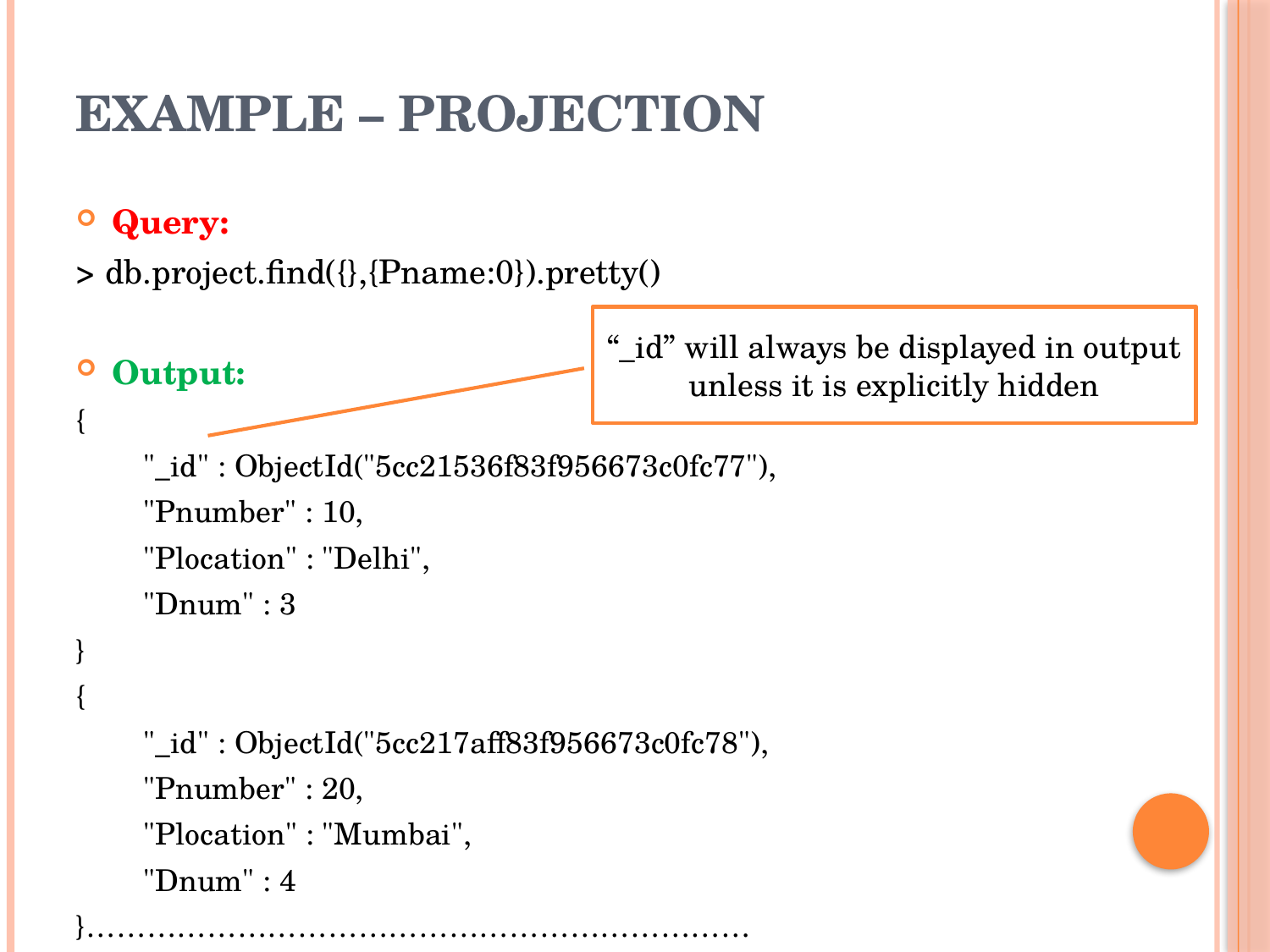

# Example – Projection
Query:
> db.project.find({},{Pname:0}).pretty()

Output:
{
        "_id" : ObjectId("5cc21536f83f956673c0fc77"),
        "Pnumber" : 10,
        "Plocation" : "Delhi",
        "Dnum" : 3
}
{
        "_id" : ObjectId("5cc217aff83f956673c0fc78"),
        "Pnumber" : 20,
        "Plocation" : "Mumbai",
        "Dnum" : 4
}…………………………………………………………
“_id” will always be displayed in output unless it is explicitly hidden